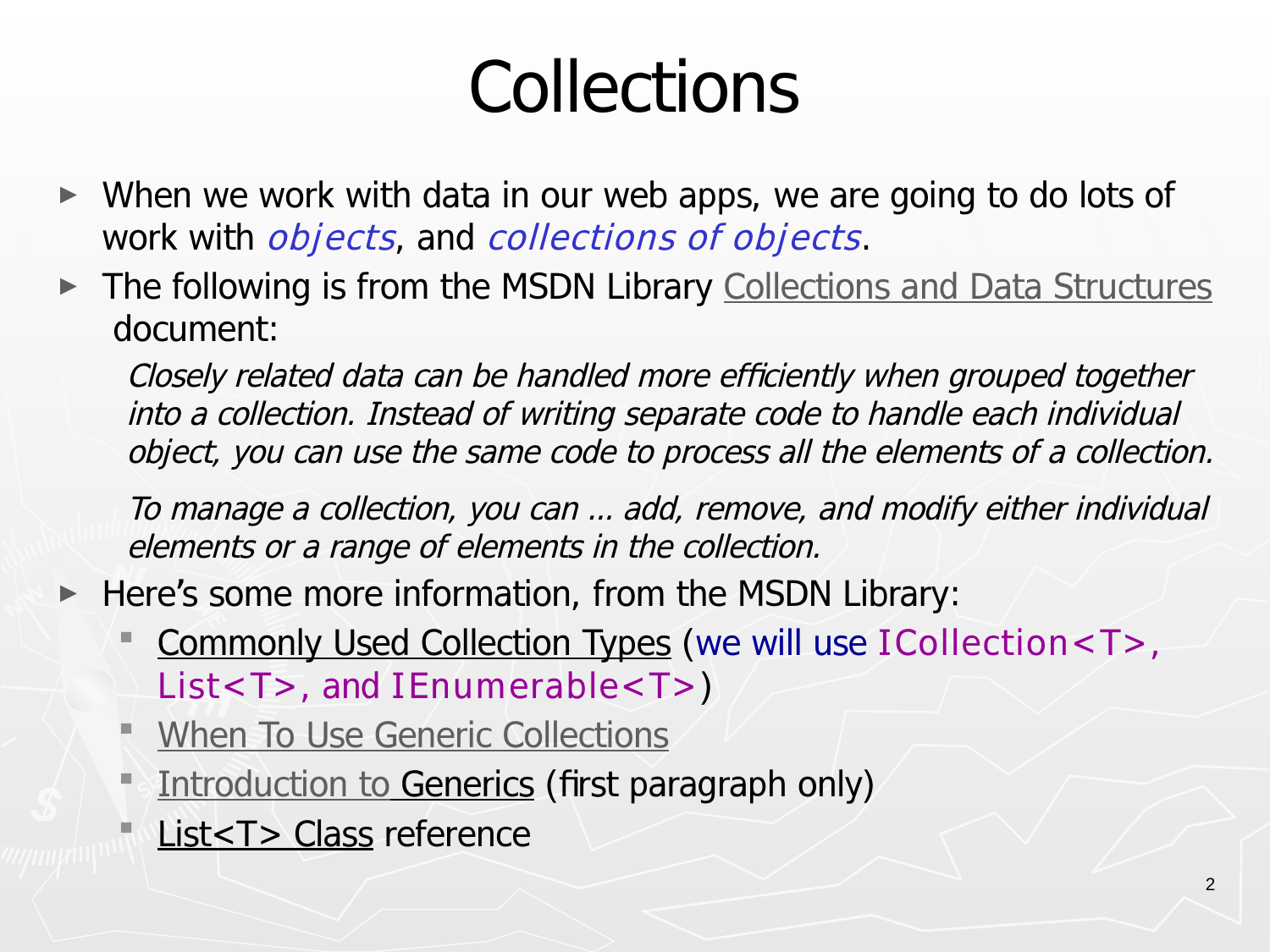

# Collections
When we work with data in our web apps, we are going to do lots of work with objects, and collections of objects.
The following is from the MSDN Library Collections and Data Structures document:
Closely related data can be handled more efficiently when grouped together into a collection. Instead of writing separate code to handle each individual object, you can use the same code to process all the elements of a collection.

To manage a collection, you can … add, remove, and modify either individual elements or a range of elements in the collection.
Here’s some more information, from the MSDN Library:
Commonly Used Collection Types (we will use ICollection<T>, List<T>, and IEnumerable<T>)
When To Use Generic Collections
Introduction to Generics (first paragraph only)
List<T> Class reference
2